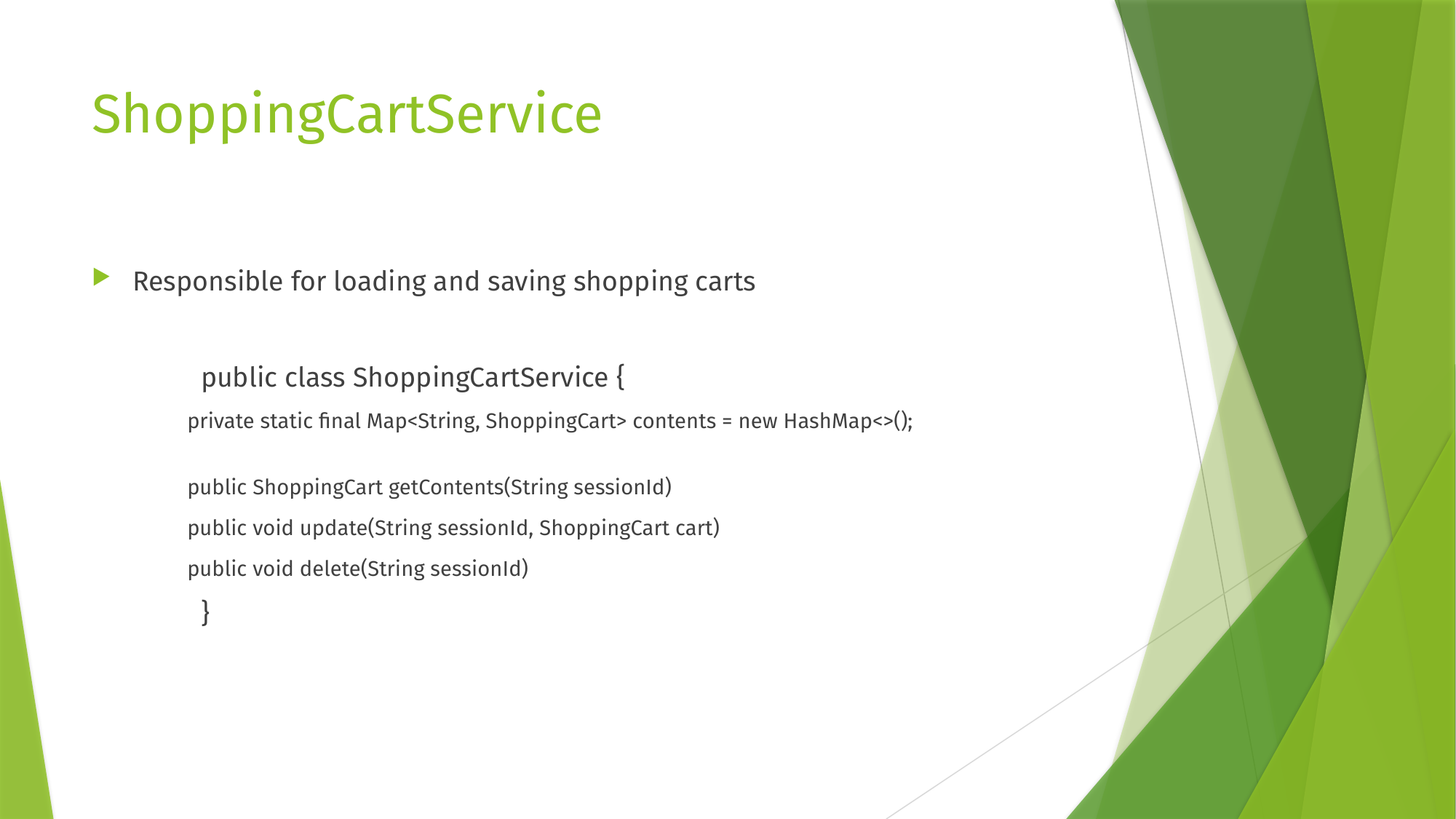

# ShoppingCartService
Responsible for loading and saving shopping carts

	public class ShoppingCartService {
private static final Map<String, ShoppingCart> contents = new HashMap<>();
public ShoppingCart getContents(String sessionId)
public void update(String sessionId, ShoppingCart cart)
public void delete(String sessionId)
	}